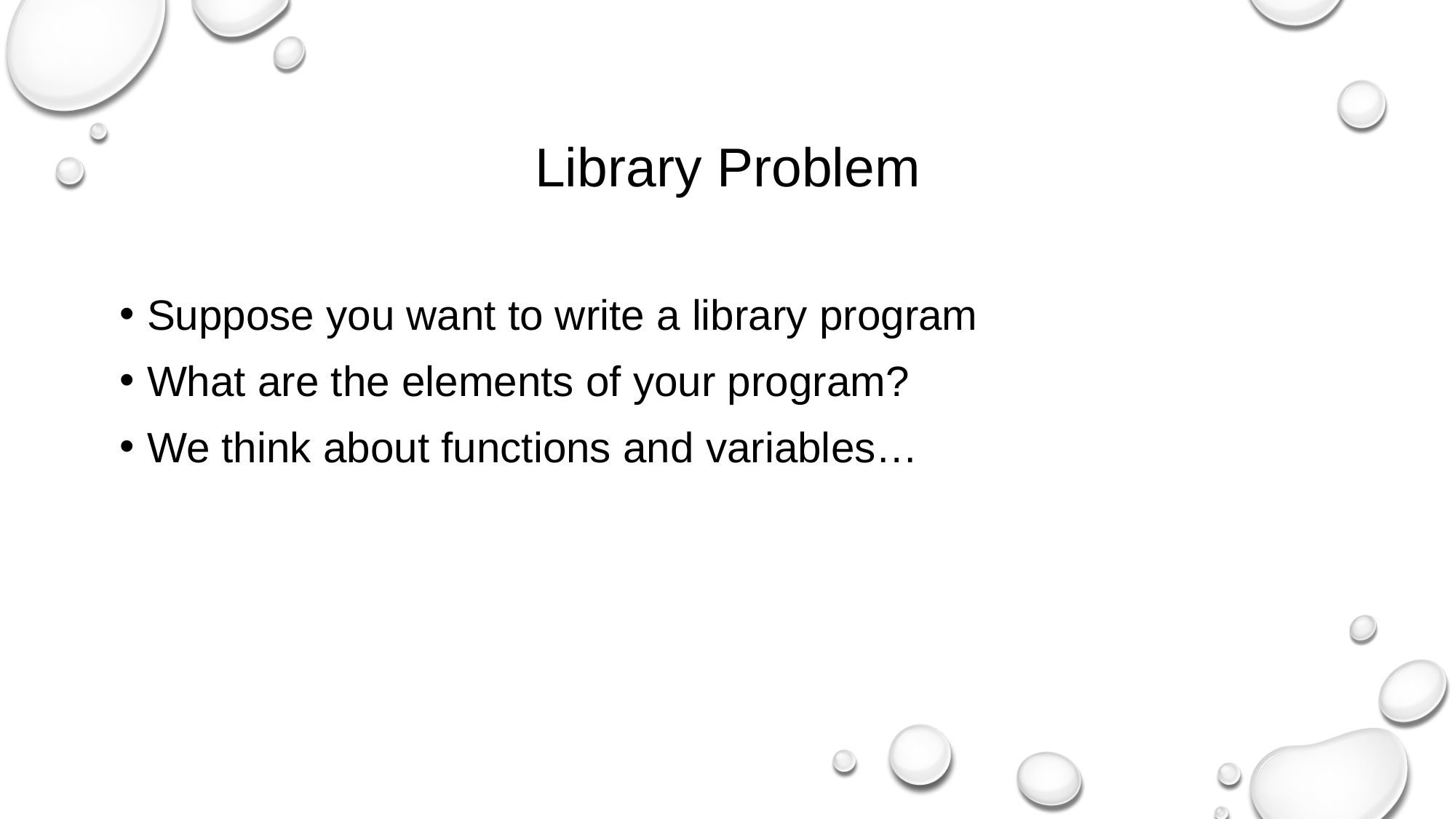

Library Problem
Suppose you want to write a library program
What are the elements of your program?
We think about functions and variables…